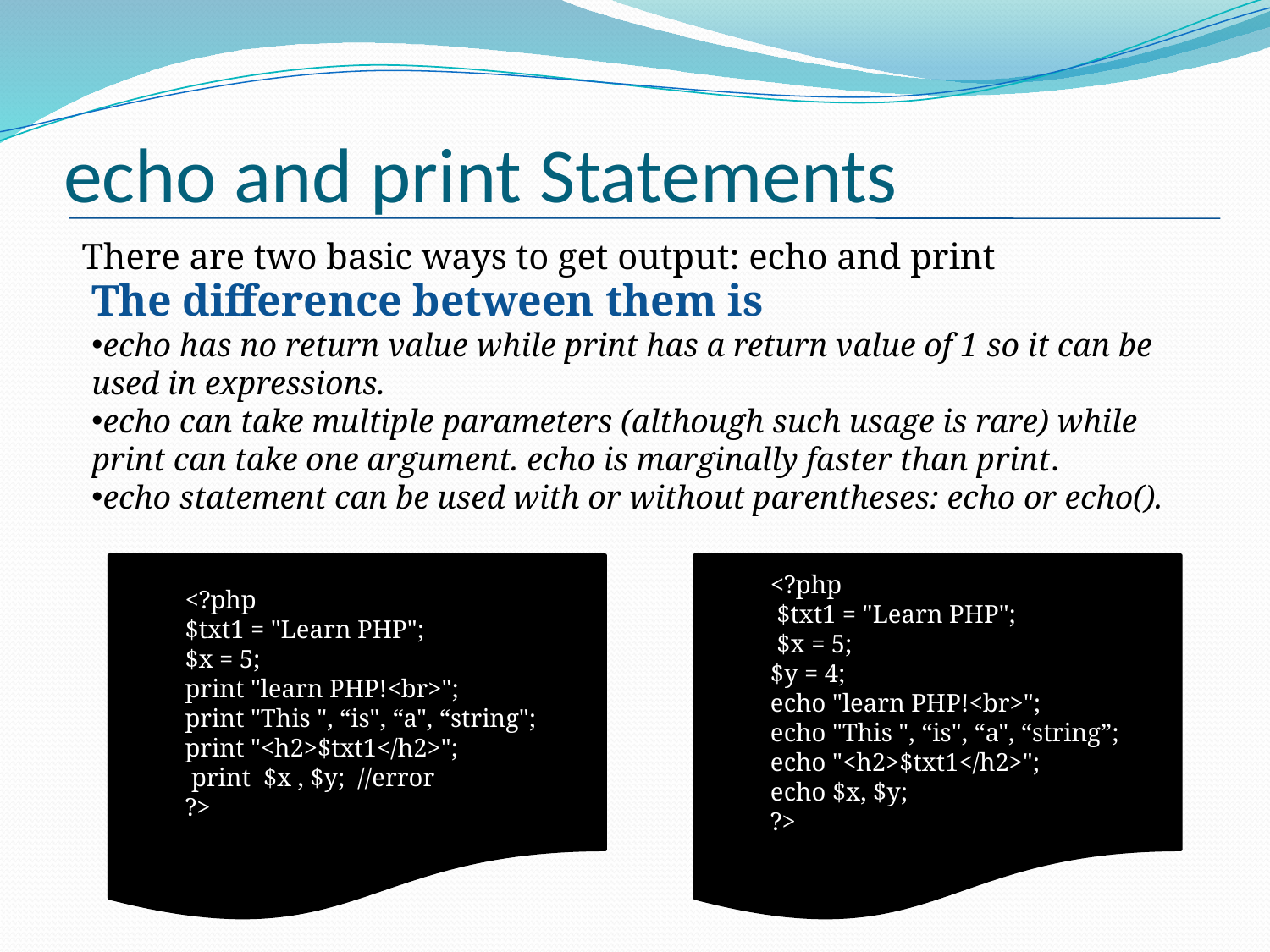

# echo and print Statements

There are two basic ways to get output: echo and print
The difference between them is
echo has no return value while print has a return value of 1 so it can be used in expressions.
echo can take multiple parameters (although such usage is rare) while print can take one argument. echo is marginally faster than print.
echo statement can be used with or without parentheses: echo or echo().

<?php
$txt1 = "Learn PHP";
$x = 5;
print "learn PHP!<br>";
print "This ", “is", “a", “string";
print "<h2>$txt1</h2>";
 print  $x , $y;  //error
?>
<?php
 $txt1 = "Learn PHP";
 $x = 5;
$y = 4;
echo "learn PHP!<br>";
echo "This ", “is", “a", “string”;
echo "<h2>$txt1</h2>";
echo $x, $y;
?>